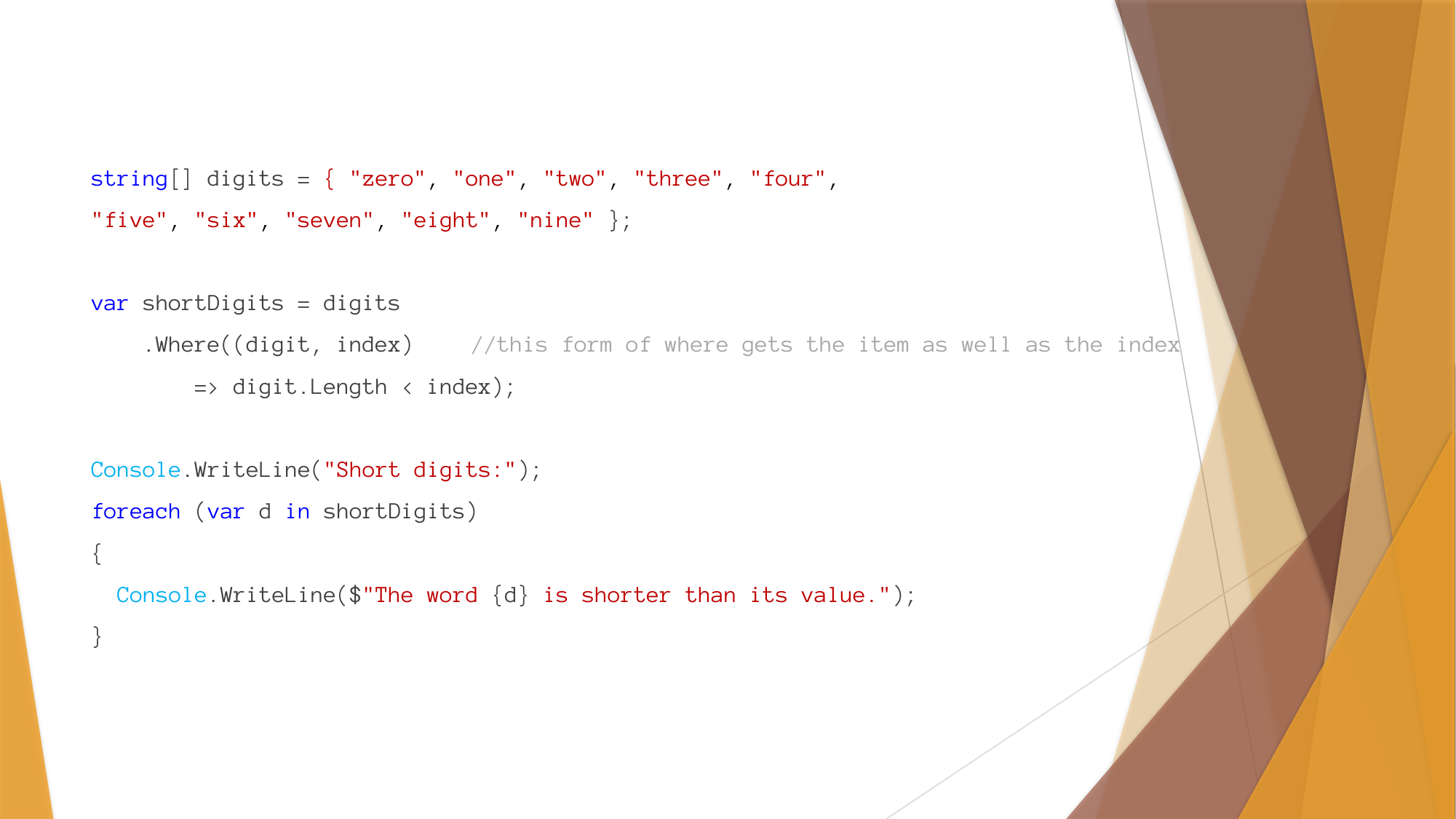

string[] digits = { "zero", "one", "two", "three", "four",
"five", "six", "seven", "eight", "nine" };

var shortDigits = digits
    .Where((digit, index) 		//this form of where gets the item as well as the index
        => digit.Length < index);

Console.WriteLine("Short digits:");
foreach (var d in shortDigits)
{
  Console.WriteLine($"The word {d} is shorter than its value.");
}